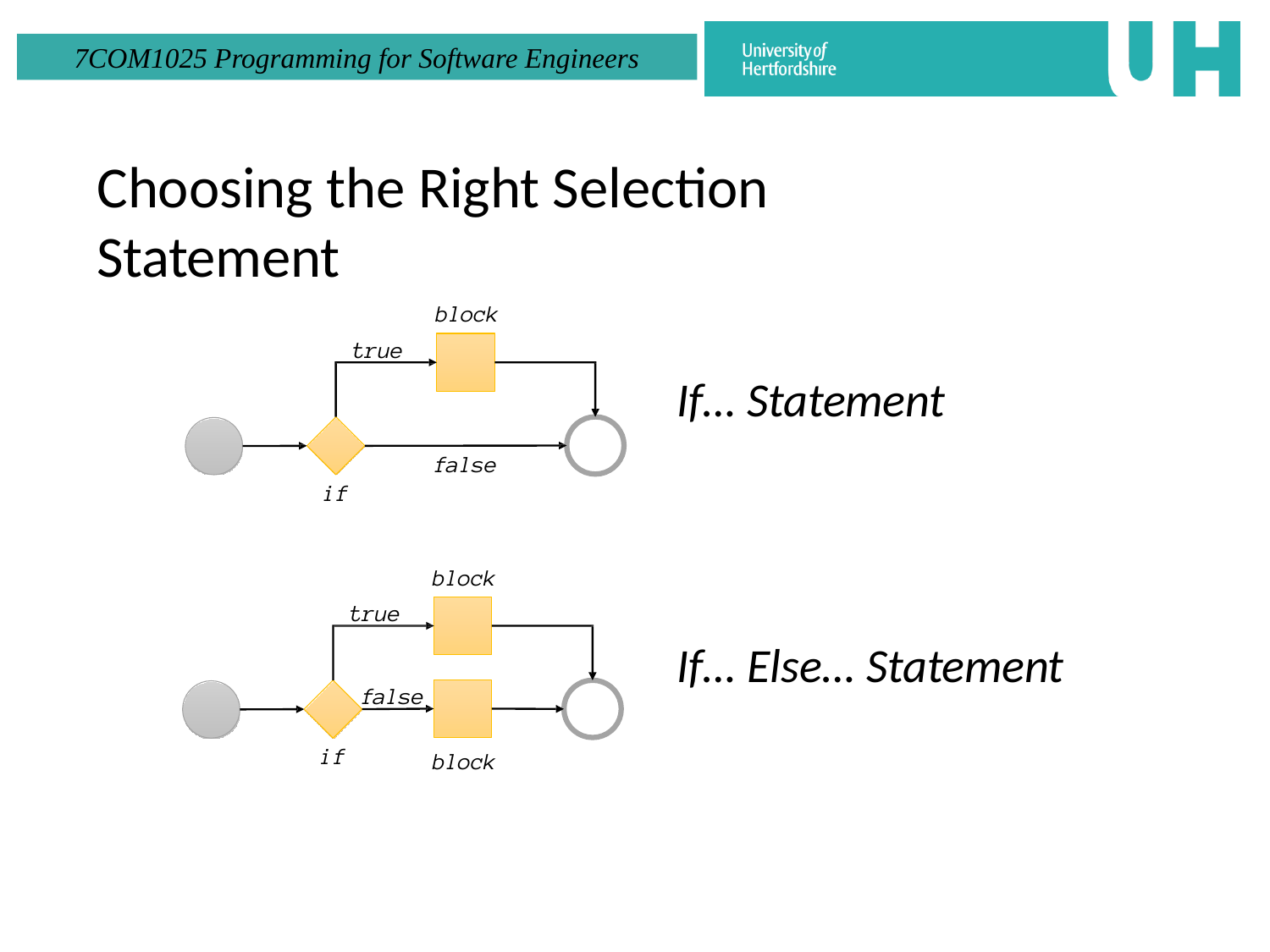

# Choosing the Right Selection Statement
block

true

If… Statement

false
if
block

true

If… Else… Statement

false

if
block